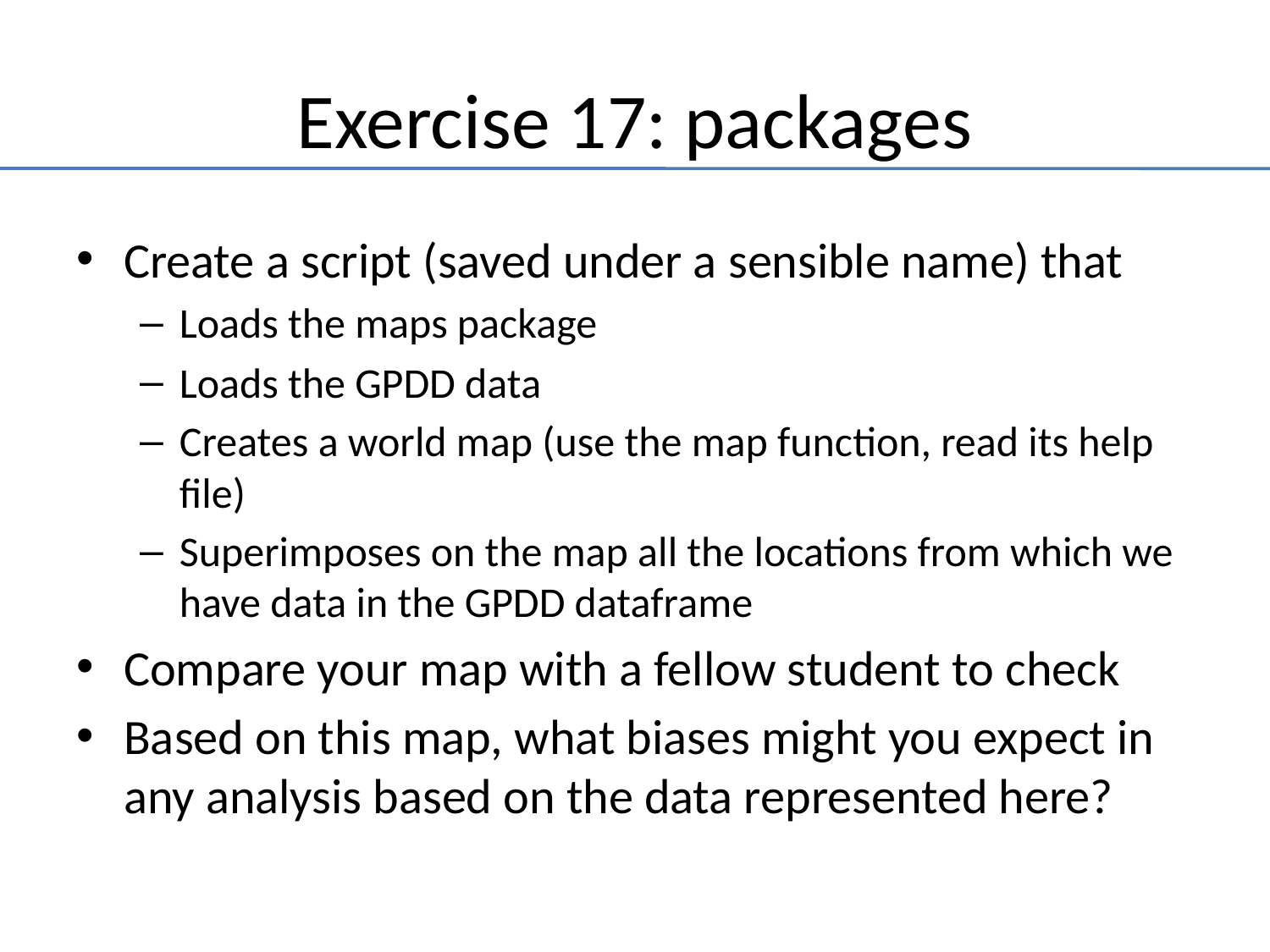

# Exercise 17: packages
Create a script (saved under a sensible name) that
Loads the maps package
Loads the GPDD data
Creates a world map (use the map function, read its help file)
Superimposes on the map all the locations from which we have data in the GPDD dataframe
Compare your map with a fellow student to check
Based on this map, what biases might you expect in any analysis based on the data represented here?